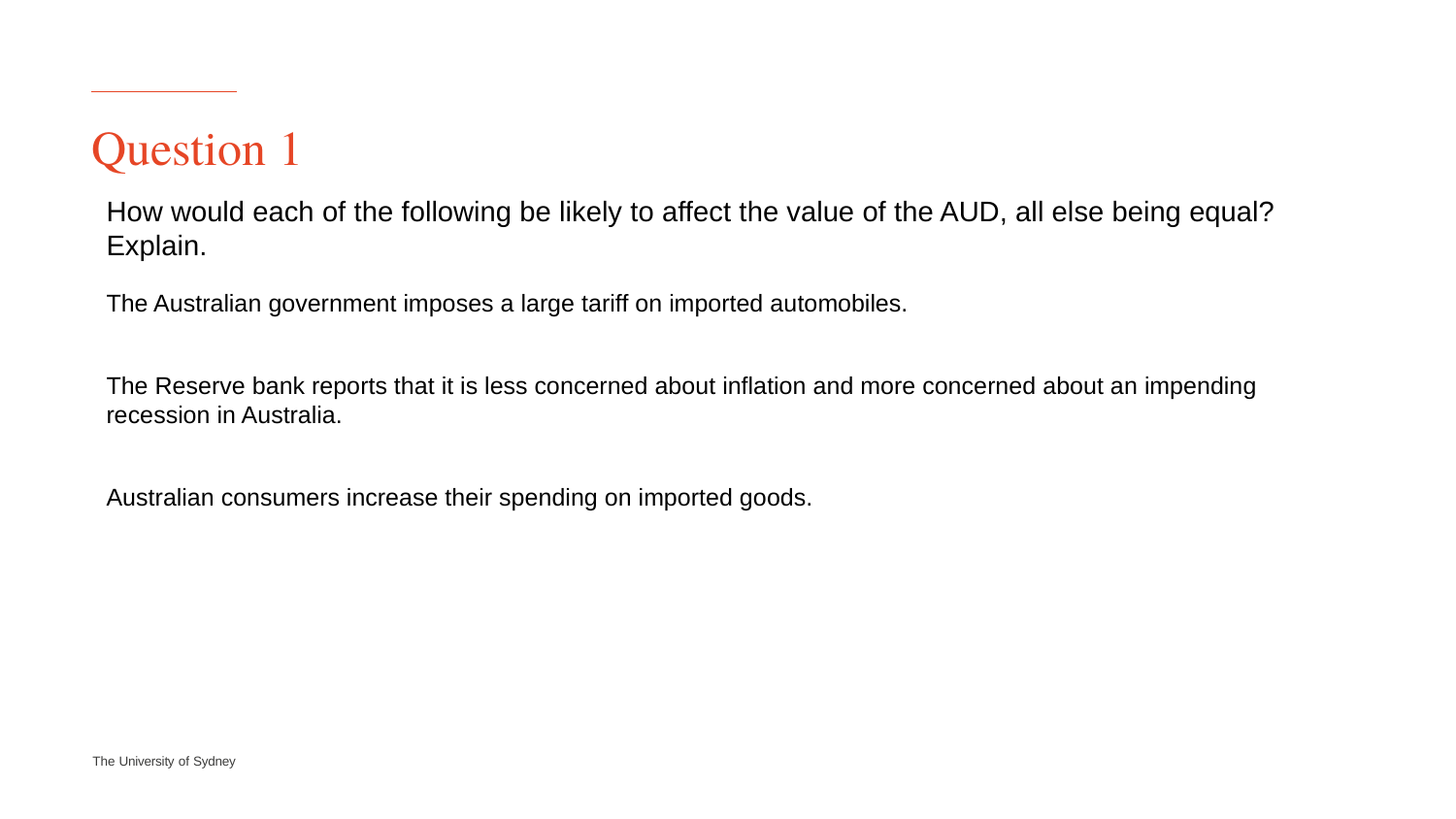

# Question 1
How would each of the following be likely to affect the value of the AUD, all else being equal? Explain.
The Australian government imposes a large tariff on imported automobiles.

The Reserve bank reports that it is less concerned about inflation and more concerned about an impending recession in Australia.

Australian consumers increase their spending on imported goods.